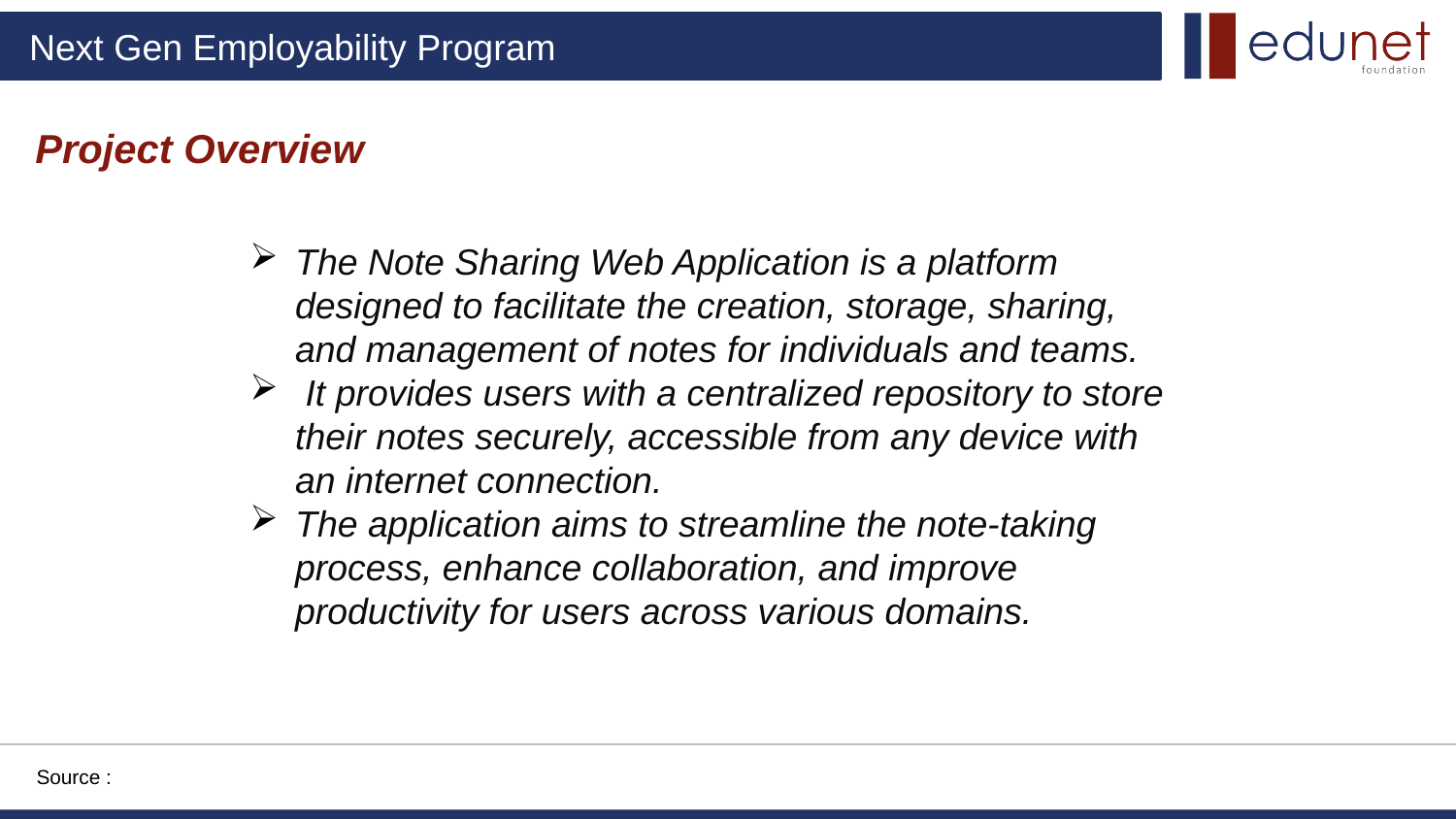

Project Overview
The Note Sharing Web Application is a platform designed to facilitate the creation, storage, sharing, and management of notes for individuals and teams.
 It provides users with a centralized repository to store their notes securely, accessible from any device with an internet connection.
The application aims to streamline the note-taking process, enhance collaboration, and improve productivity for users across various domains.
Source :